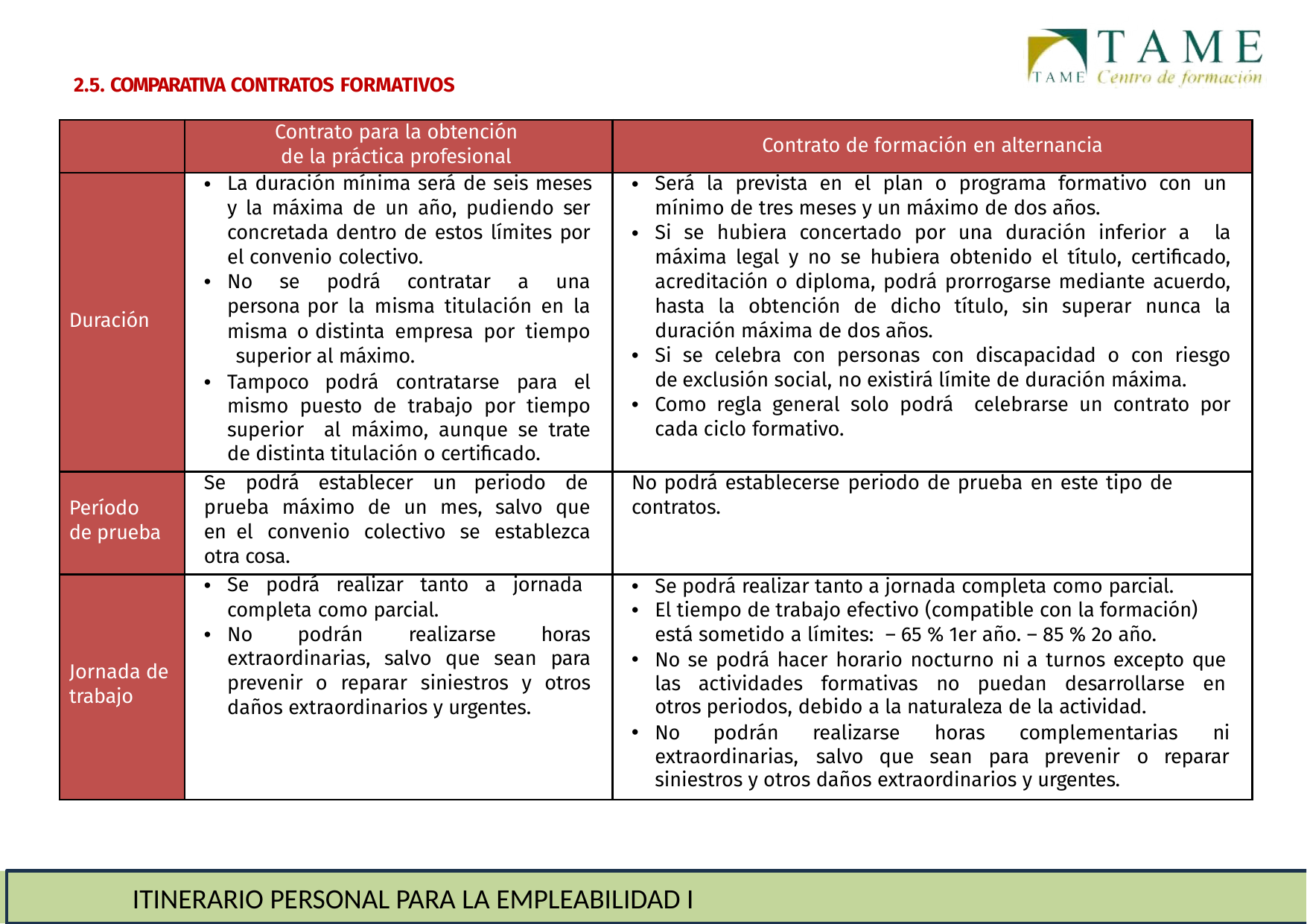

# 2. TIPOS DE CONTRATO DE TRABAJO
2.5. COMPARATIVA CONTRATOS FORMATIVOS
|  | Contrato para la obtención de la práctica profesional | Contrato de formación en alternancia |
| --- | --- | --- |
| Duración | La duración mínima será de seis meses y la máxima de un año, pudiendo ser concretada dentro de estos límites por el convenio colectivo. No se podrá contratar a una persona por la misma titulación en la misma o distinta empresa por tiempo superior al máximo. Tampoco podrá contratarse para el mismo puesto de trabajo por tiempo superior al máximo, aunque se trate de distinta titulación o certificado. | Será la prevista en el plan o programa formativo con un mínimo de tres meses y un máximo de dos años. Si se hubiera concertado por una duración inferior a la máxima legal y no se hubiera obtenido el título, certificado, acreditación o diploma, podrá prorrogarse mediante acuerdo, hasta la obtención de dicho título, sin superar nunca la duración máxima de dos años. Si se celebra con personas con discapacidad o con riesgo de exclusión social, no existirá límite de duración máxima. Como regla general solo podrá celebrarse un contrato por cada ciclo formativo. |
| Período de prueba | Se podrá establecer un periodo de prueba máximo de un mes, salvo que en el convenio colectivo se establezca otra cosa. | No podrá establecerse periodo de prueba en este tipo de contratos. |
| Jornada de trabajo | Se podrá realizar tanto a jornada completa como parcial. No podrán realizarse horas extraordinarias, salvo que sean para prevenir o reparar siniestros y otros daños extraordinarios y urgentes. | Se podrá realizar tanto a jornada completa como parcial. El tiempo de trabajo efectivo (compatible con la formación) está sometido a límites: – 65 % 1er año. – 85 % 2o año. No se podrá hacer horario nocturno ni a turnos excepto que las actividades formativas no puedan desarrollarse en otros periodos, debido a la naturaleza de la actividad. No podrán realizarse horas complementarias ni extraordinarias, salvo que sean para prevenir o reparar siniestros y otros daños extraordinarios y urgentes. |